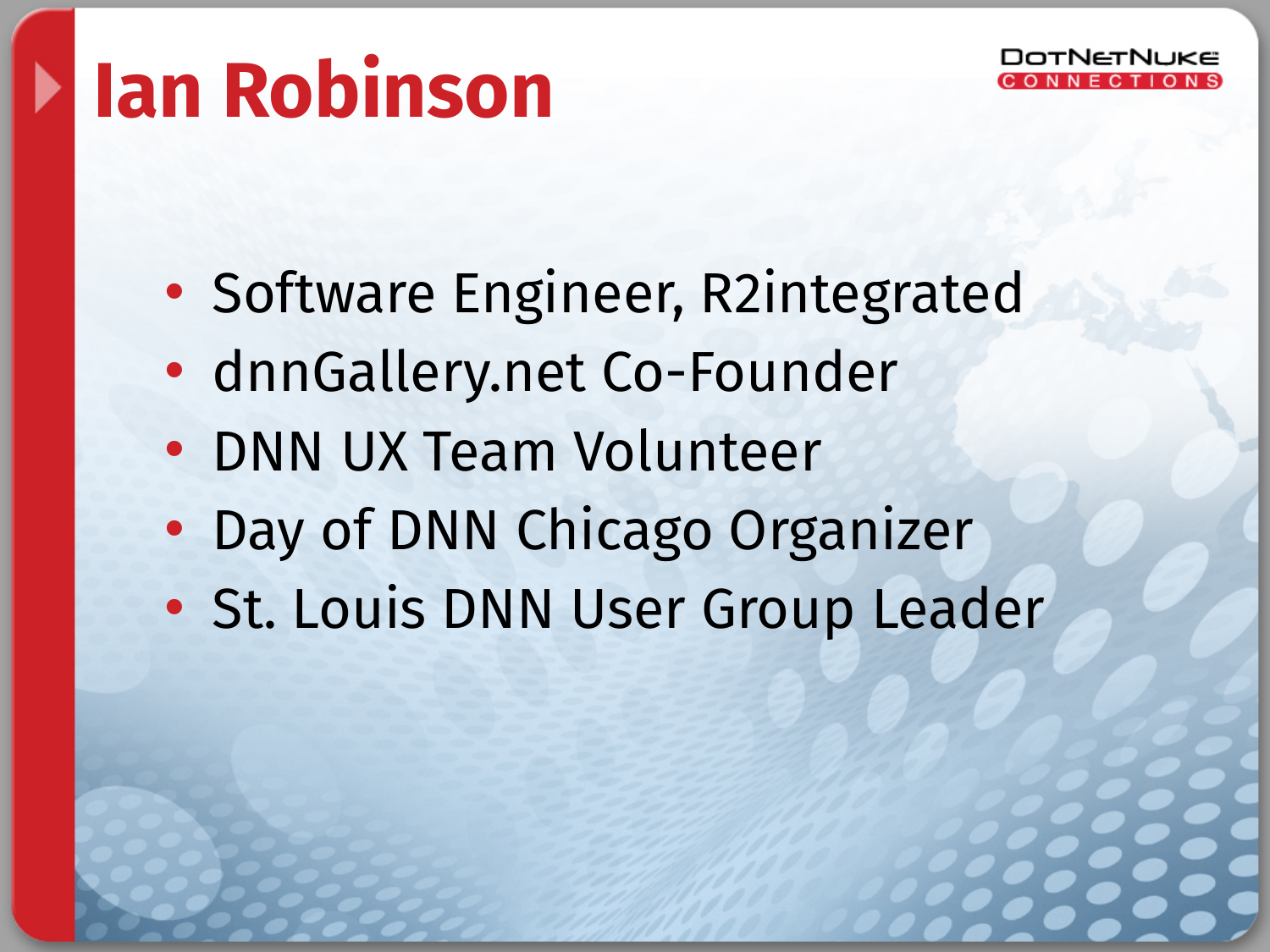

# Ian Robinson
Software Engineer, R2integrated
dnnGallery.net Co-Founder
DNN UX Team Volunteer
Day of DNN Chicago Organizer
St. Louis DNN User Group Leader